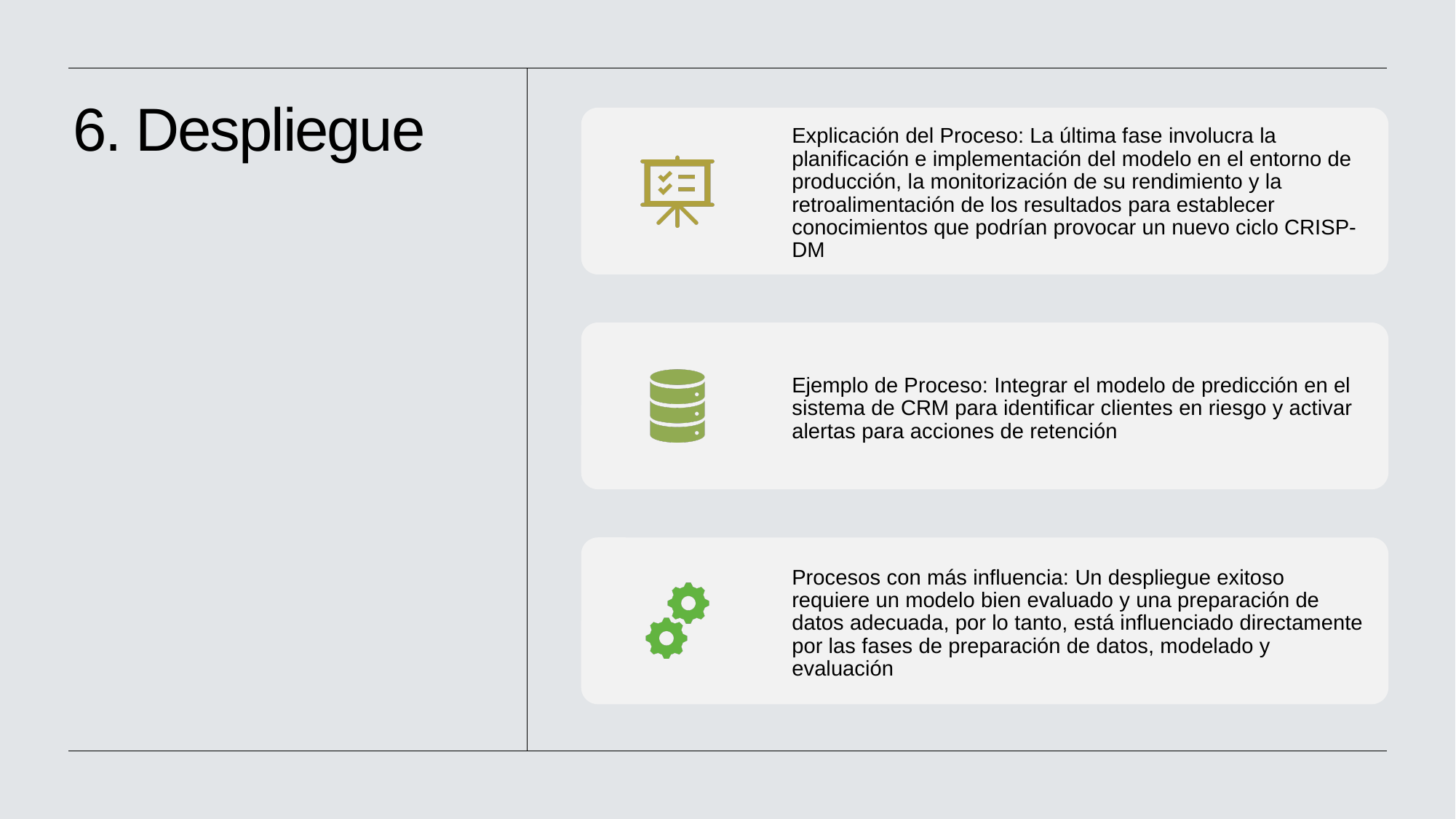

# 6. Despliegue
Explicación del Proceso: La última fase involucra la planificación e implementación del modelo en el entorno de producción, la monitorización de su rendimiento y la retroalimentación de los resultados para establecer conocimientos que podrían provocar un nuevo ciclo CRISP-DM
Ejemplo de Proceso: Integrar el modelo de predicción en el sistema de CRM para identificar clientes en riesgo y activar alertas para acciones de retención
Procesos con más influencia: Un despliegue exitoso requiere un modelo bien evaluado y una preparación de datos adecuada, por lo tanto, está influenciado directamente por las fases de preparación de datos, modelado y evaluación